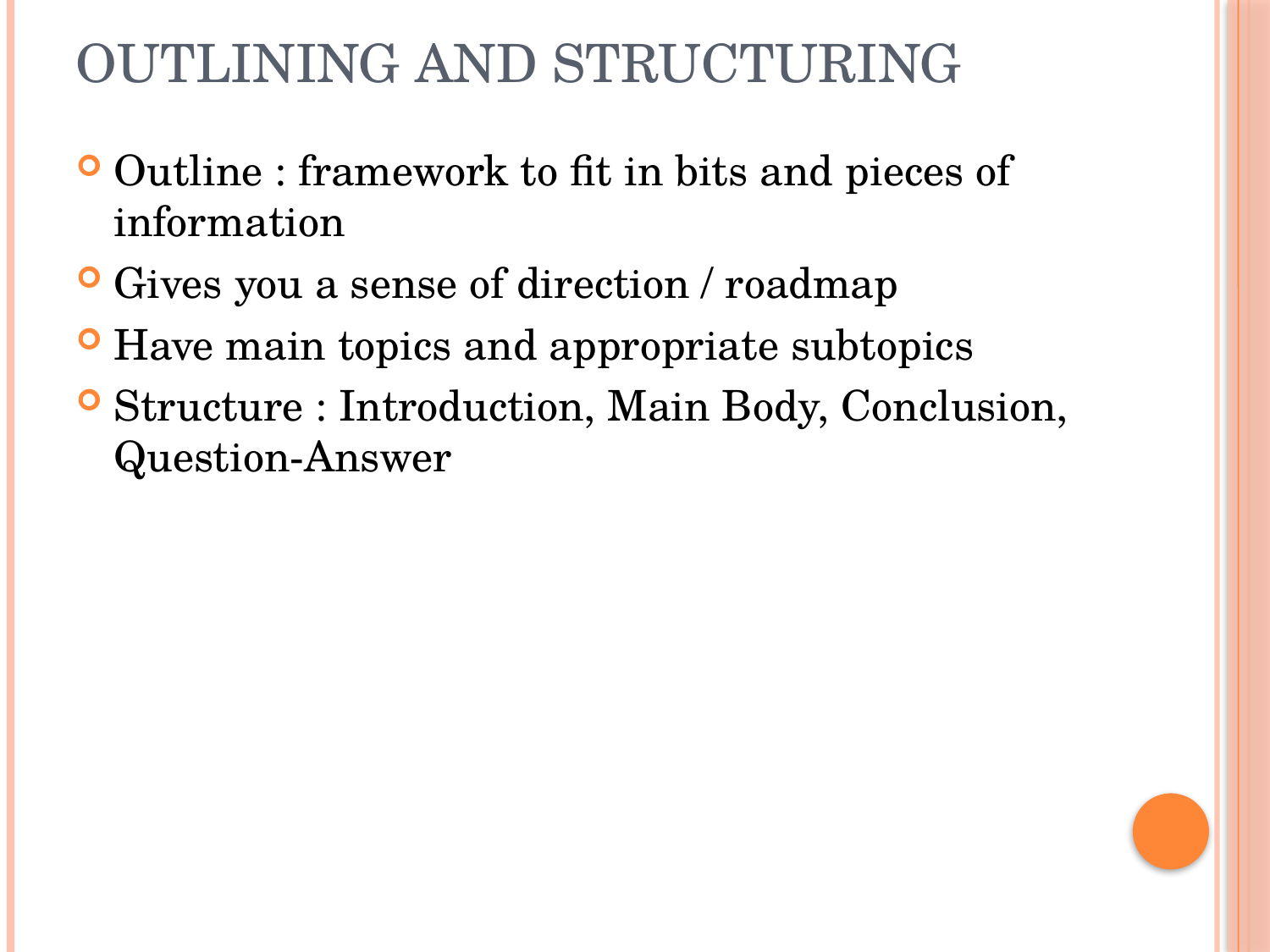

# Outlining and Structuring
Outline : framework to fit in bits and pieces of information
Gives you a sense of direction / roadmap
Have main topics and appropriate subtopics
Structure : Introduction, Main Body, Conclusion, Question-Answer